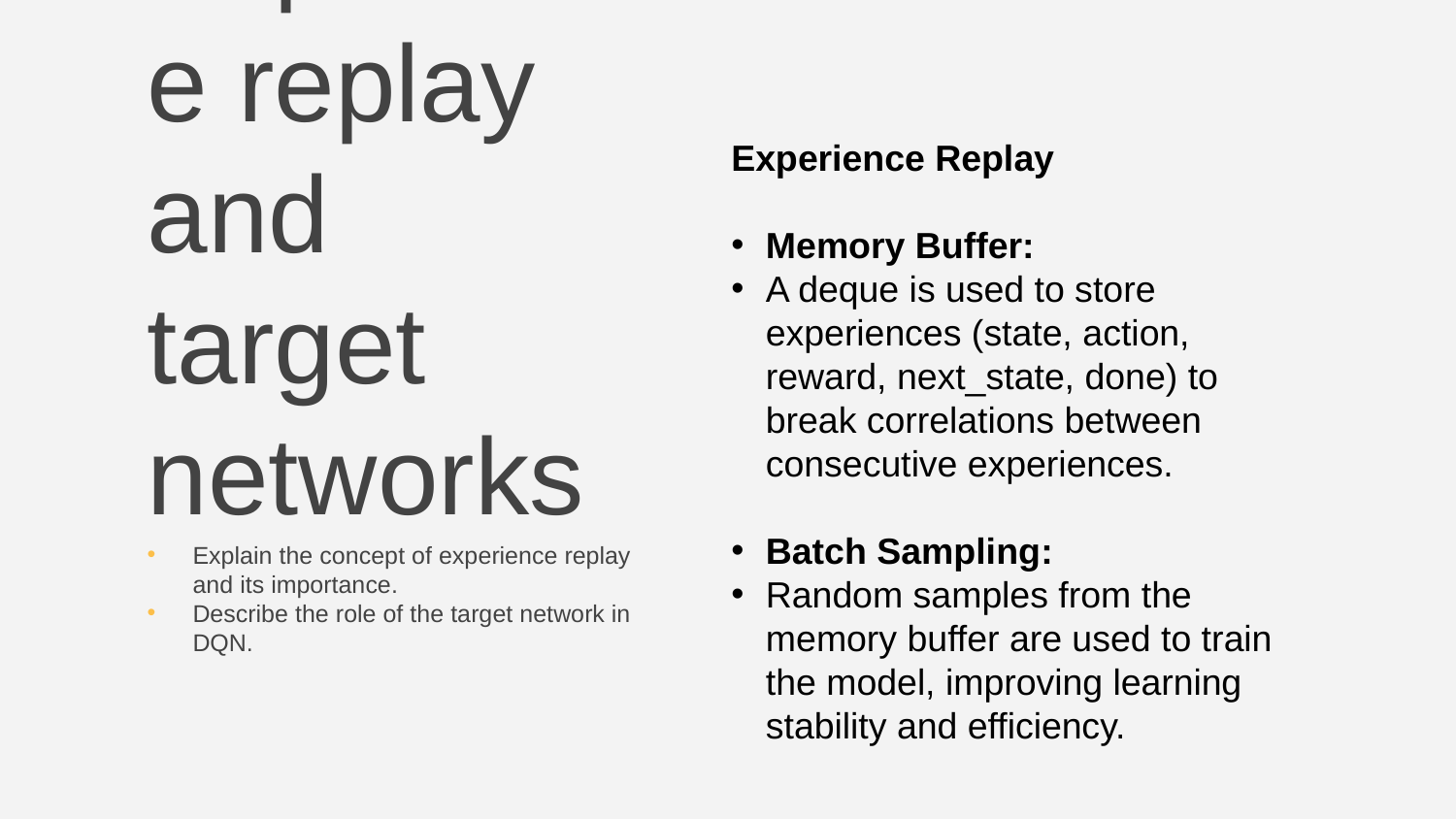

# Experience replay and target networks
Experience Replay

Memory Buffer:
A deque is used to store experiences (state, action, reward, next_state, done) to break correlations between consecutive experiences.

Batch Sampling:
Random samples from the memory buffer are used to train the model, improving learning stability and efficiency.
Explain the concept of experience replay and its importance.
Describe the role of the target network in DQN.